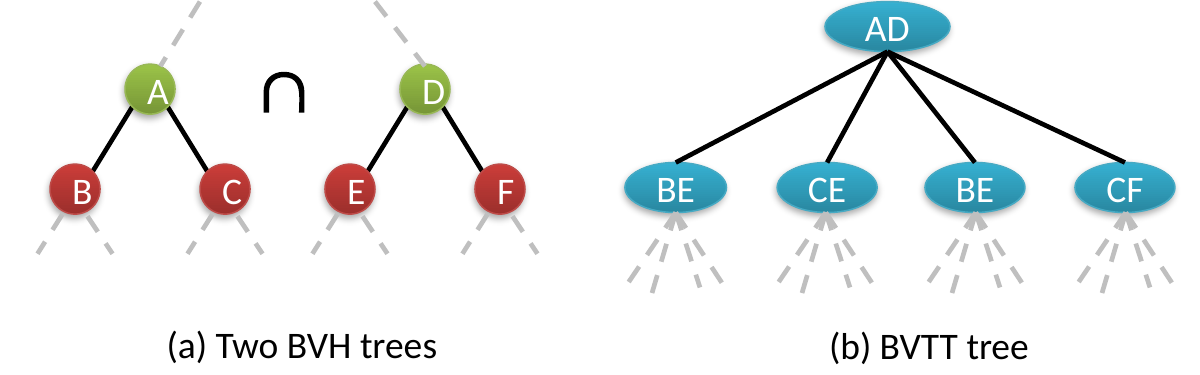

AD
∩
A
D
BE
CE
BE
CF
B
C
E
F
(a) Two BVH trees
(b) BVTT tree